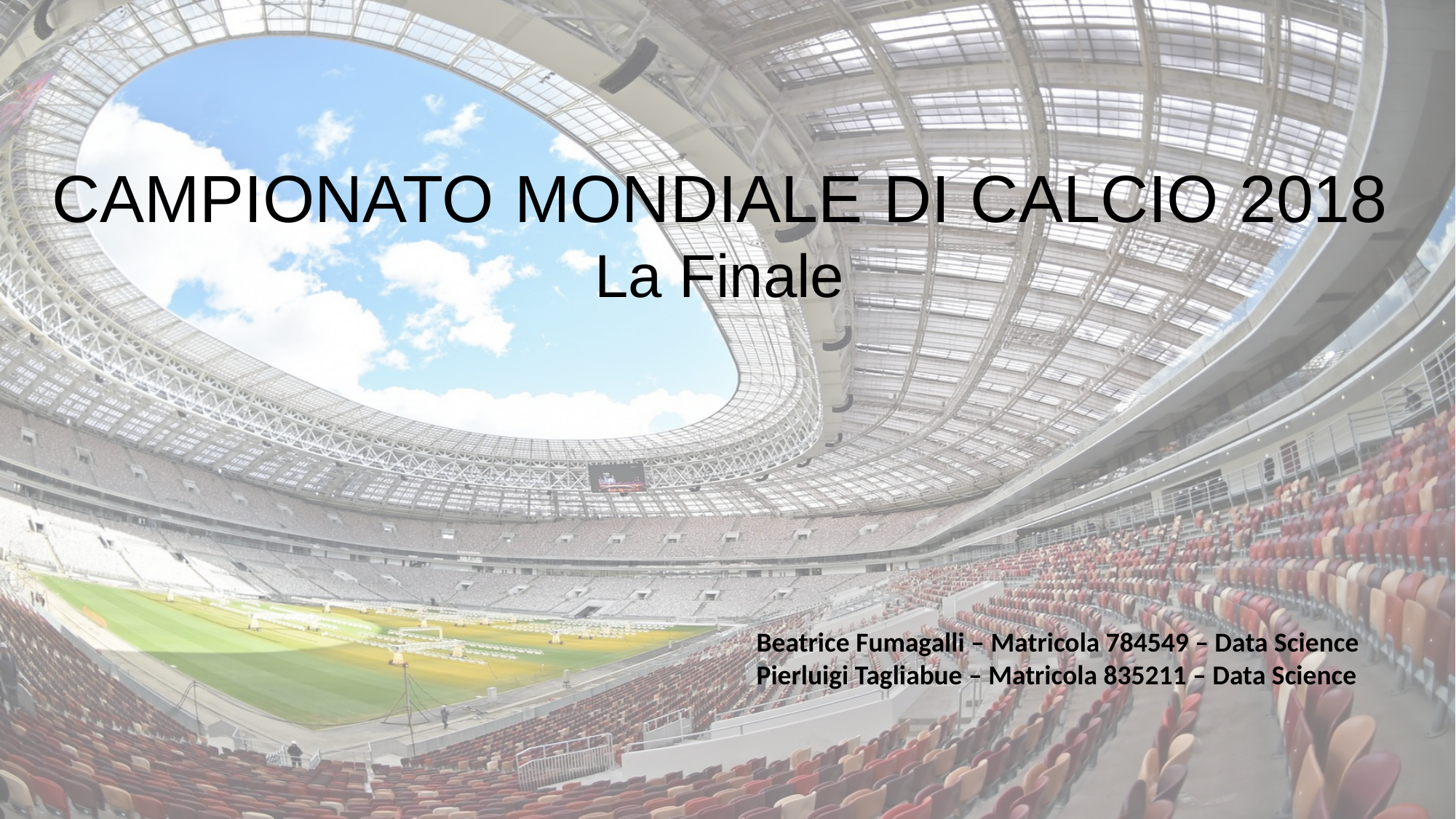

CAMPIONATO MONDIALE DI CALCIO 2018
La Finale

Beatrice Fumagalli – Matricola 784549 – Data Science
Pierluigi Tagliabue – Matricola 835211 – Data Science